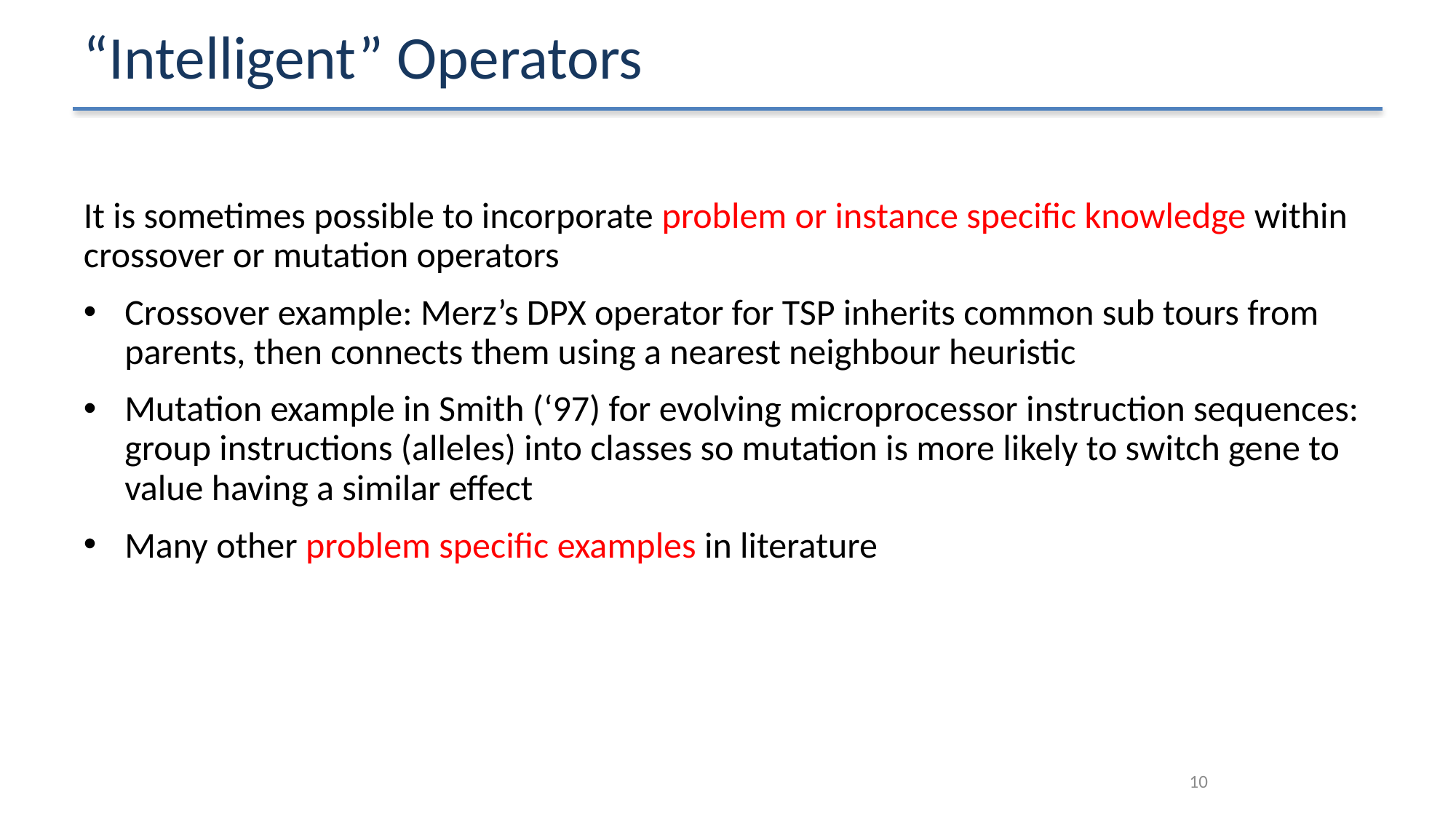

# “Intelligent” Operators
It is sometimes possible to incorporate problem or instance specific knowledge within crossover or mutation operators
Crossover example: Merz’s DPX operator for TSP inherits common sub tours from parents, then connects them using a nearest neighbour heuristic
Mutation example in Smith (‘97) for evolving microprocessor instruction sequences: group instructions (alleles) into classes so mutation is more likely to switch gene to value having a similar effect
Many other problem specific examples in literature
10